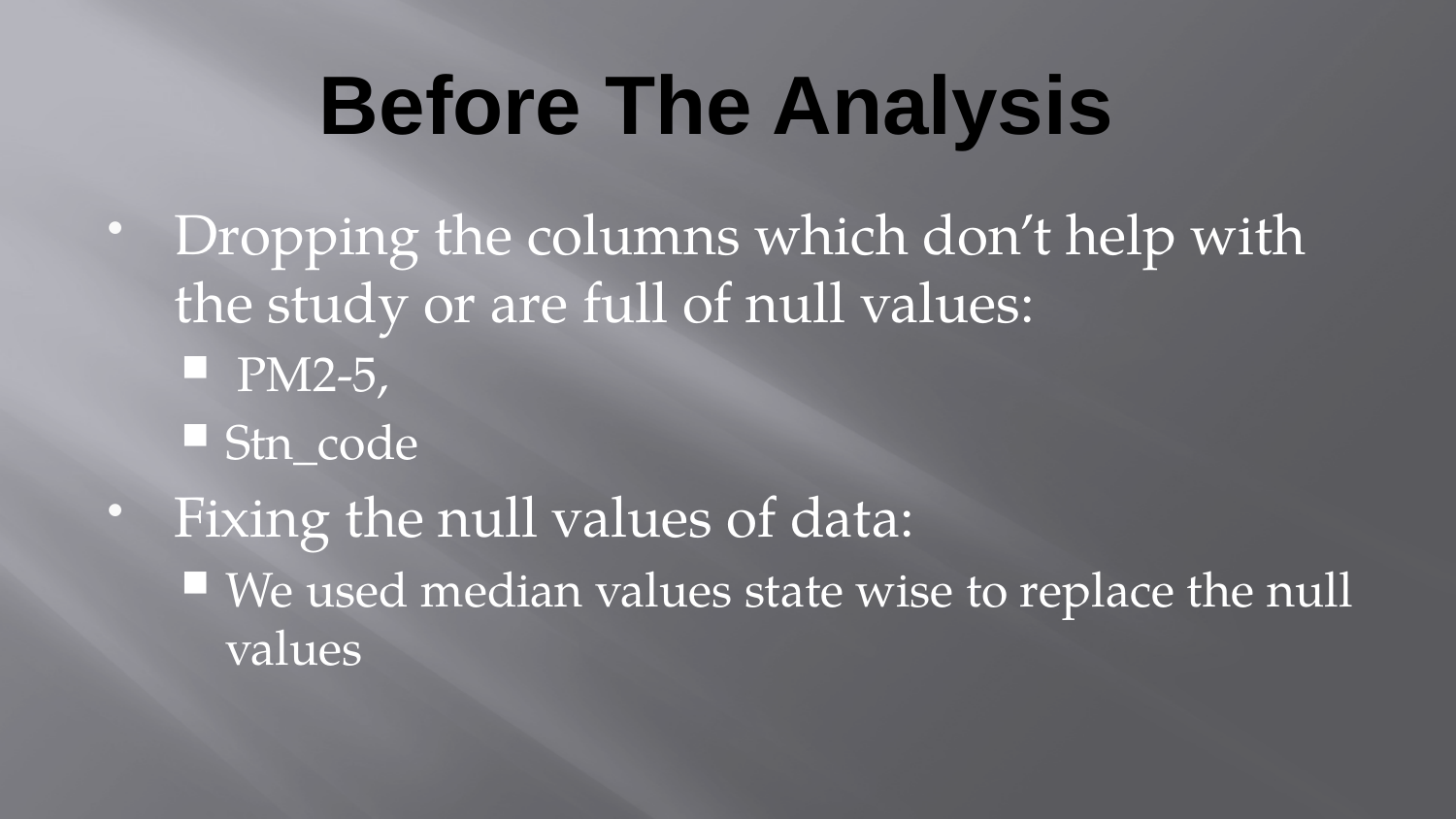

# Before The Analysis
Dropping the columns which don’t help with the study or are full of null values:
 PM2-5,
Stn_code
Fixing the null values of data:
We used median values state wise to replace the null values